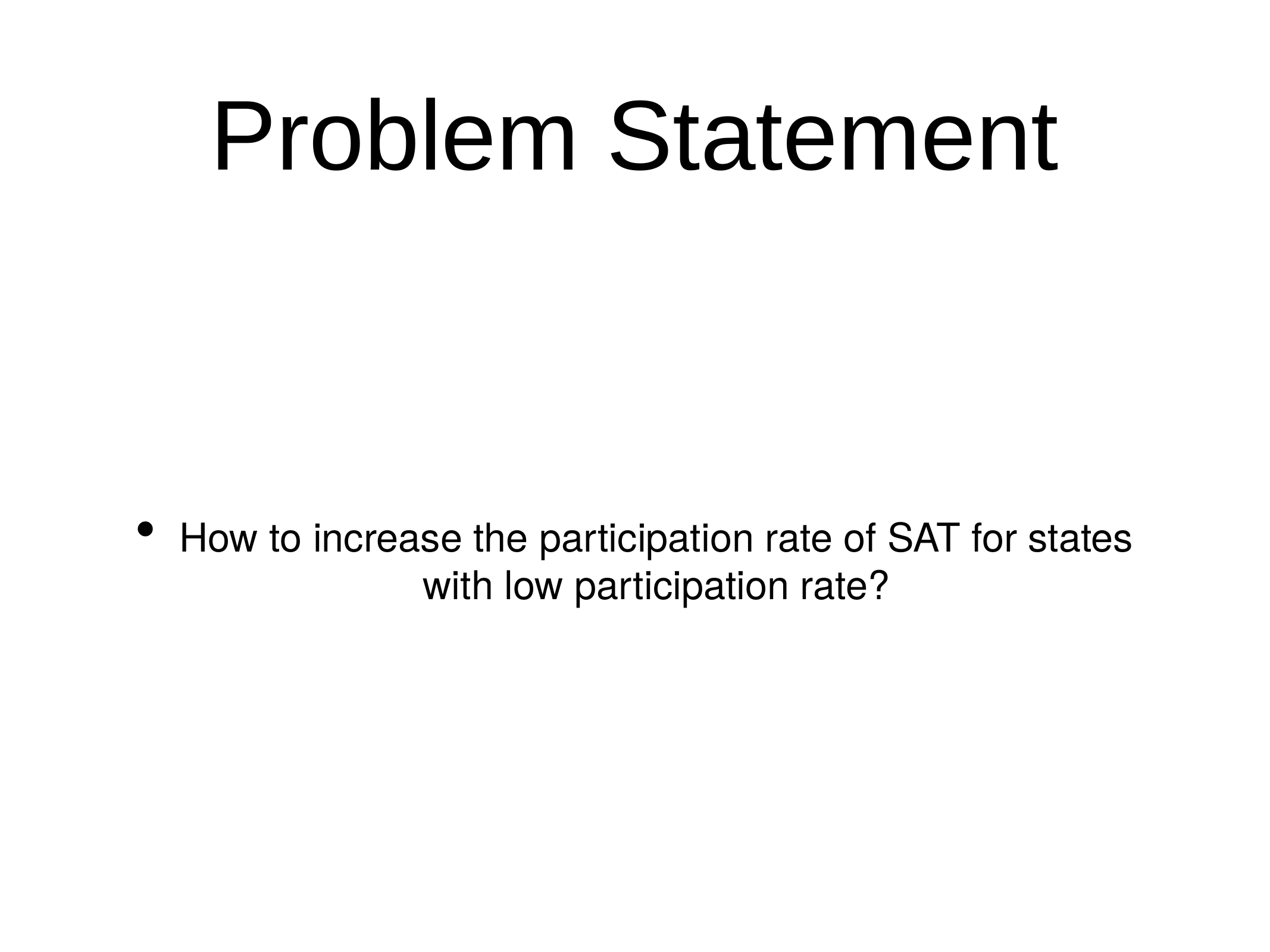

# Problem Statement
How to increase the participation rate of SAT for states with low participation rate?